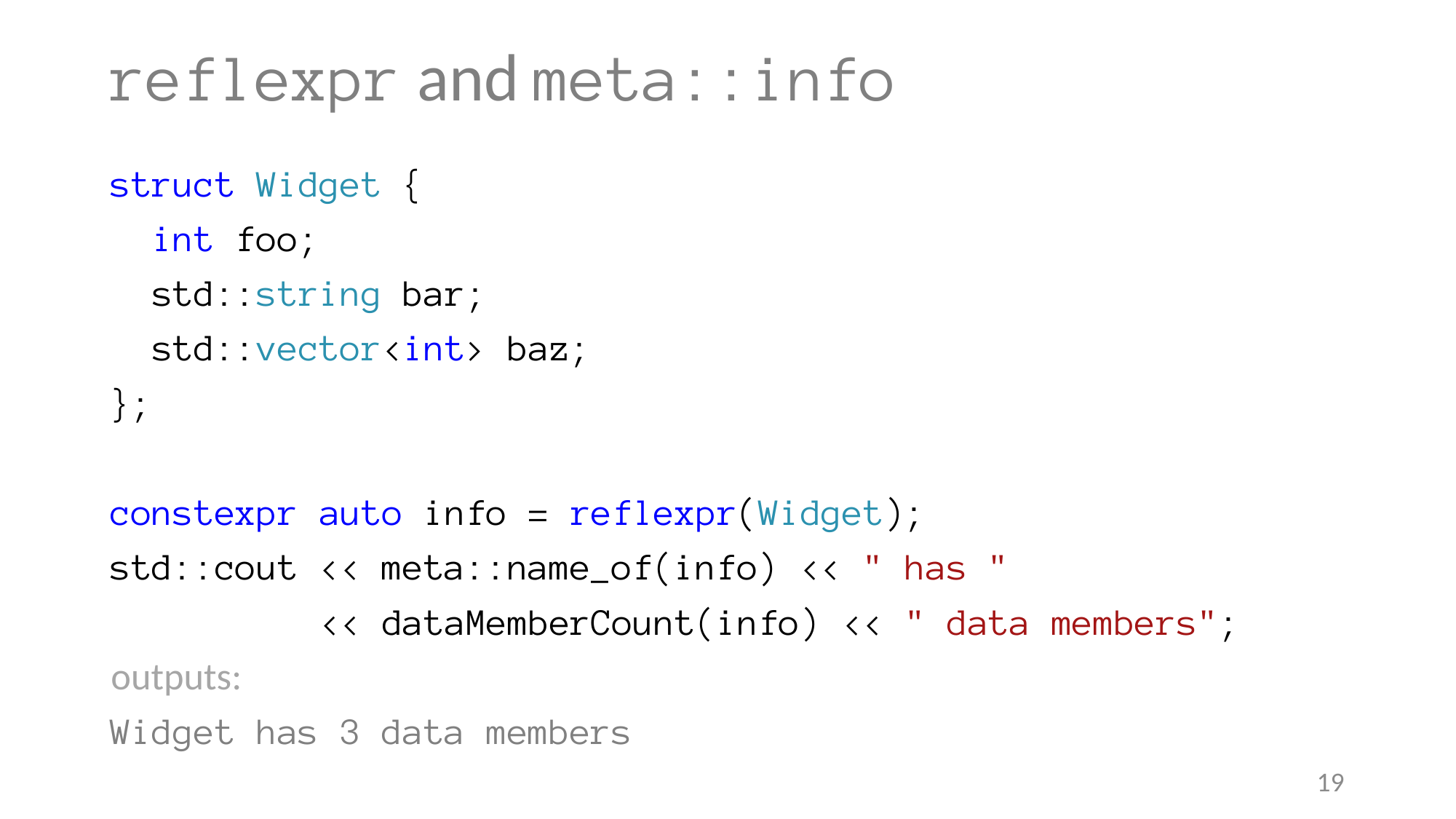

# reflexpr and meta::info
struct Widget {
  int foo;
  std::string bar;
  std::vector<int> baz;
};

constexpr auto info = reflexpr(Widget);
std::cout << meta::name_of(info) << " has "
          << dataMemberCount(info) << " data members";
outputs:
Widget has 3 data members
19